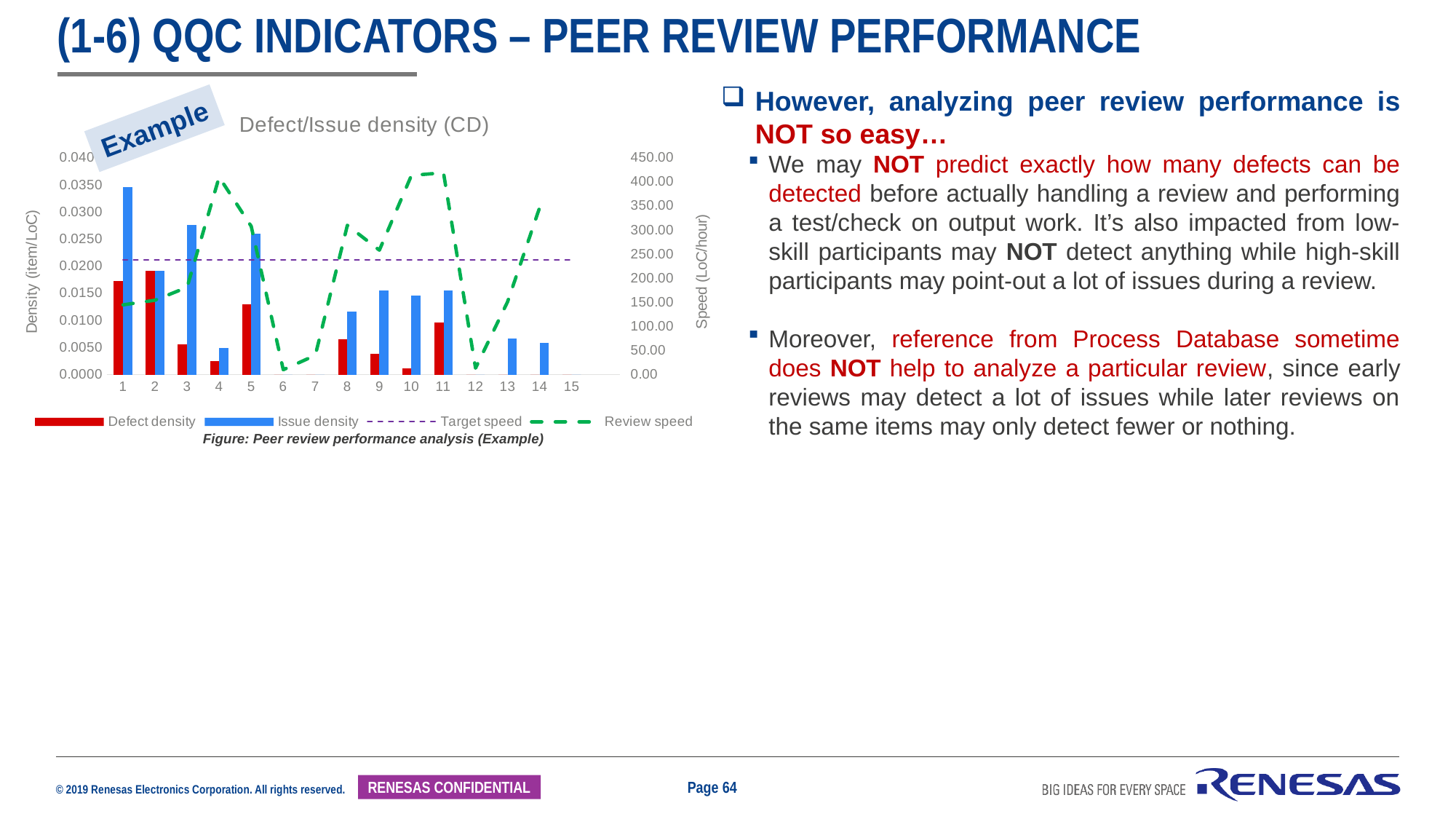

# (1-6) QQC Indicators – Peer review performance
However, analyzing peer review performance is NOT so easy…
We may NOT predict exactly how many defects can be detected before actually handling a review and performing a test/check on output work. It’s also impacted from low-skill participants may NOT detect anything while high-skill participants may point-out a lot of issues during a review.

Moreover, reference from Process Database sometime does NOT help to analyze a particular review, since early reviews may detect a lot of issues while later reviews on the same items may only detect fewer or nothing.

### Chart: Defect/Issue density (CD)

| Category | Defect density | Issue density | Target speed | Review speed |
|---|---|---|---|---|
Example
Figure: Peer review performance analysis (Example)
Page 64